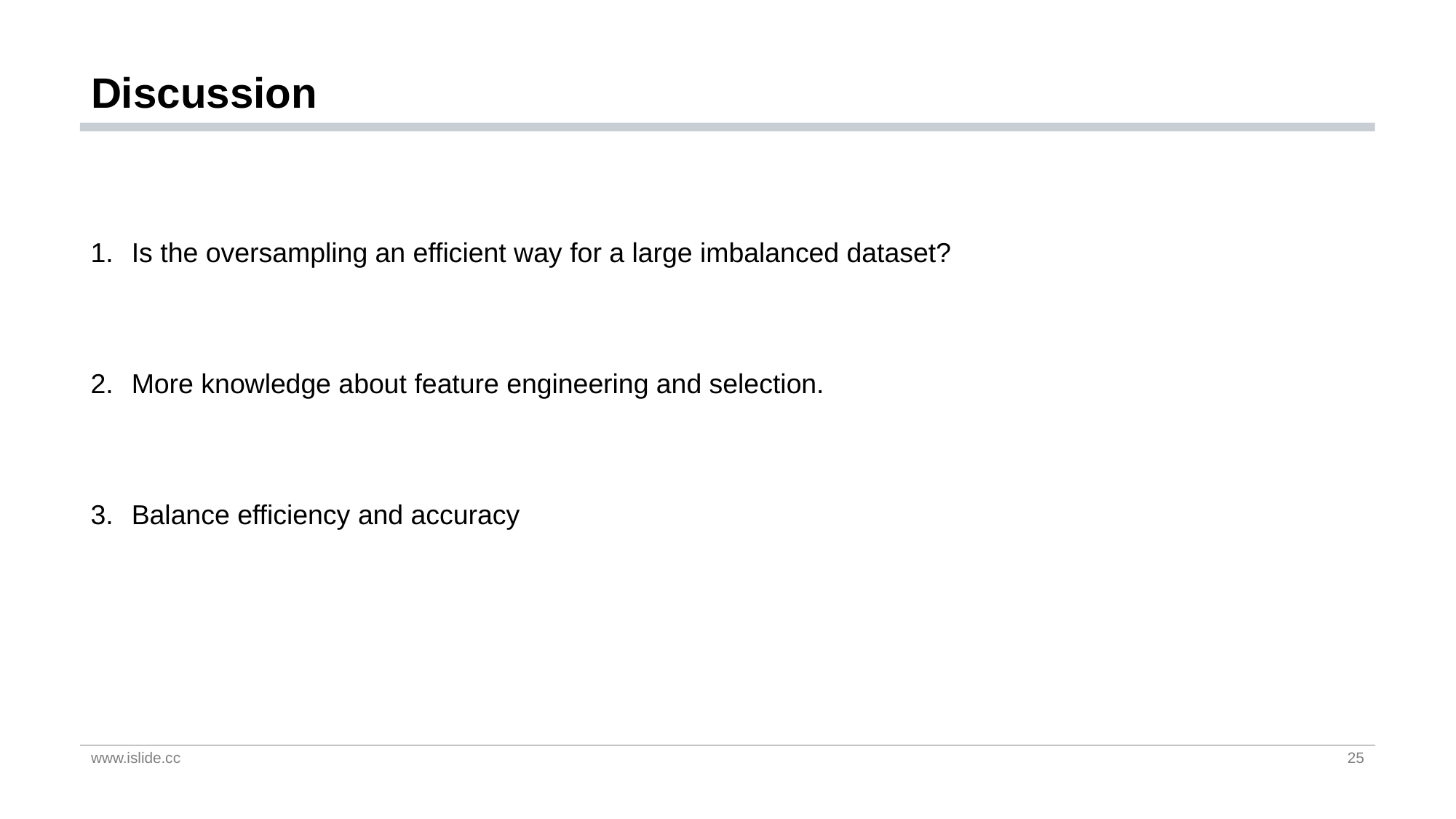

# Discussion
Is the oversampling an efficient way for a large imbalanced dataset?

More knowledge about feature engineering and selection.

Balance efficiency and accuracy

www.islide.cc
25